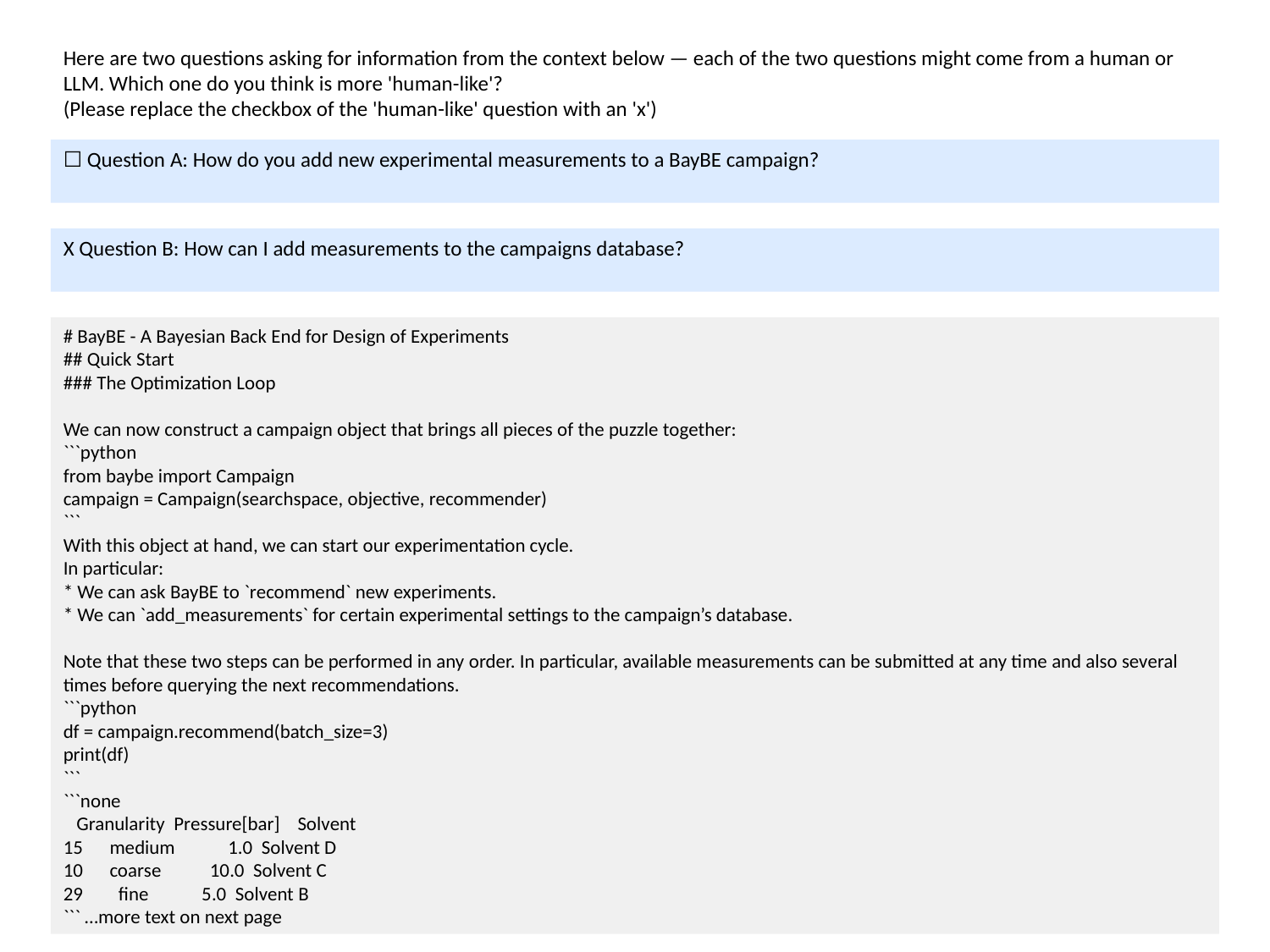

Here are two questions asking for information from the context below — each of the two questions might come from a human or LLM. Which one do you think is more 'human-like'?
(Please replace the checkbox of the 'human-like' question with an 'x')
☐ Question A: How do you add new experimental measurements to a BayBE campaign?

X Question B: How can I add measurements to the campaigns database?

# BayBE - A Bayesian Back End for Design of Experiments
## Quick Start
### The Optimization Loop

We can now construct a campaign object that brings all pieces of the puzzle together:
```python
from baybe import Campaign
campaign = Campaign(searchspace, objective, recommender)
```
With this object at hand, we can start our experimentation cycle.
In particular:
* We can ask BayBE to `recommend` new experiments.
* We can `add_measurements` for certain experimental settings to the campaign’s database.

Note that these two steps can be performed in any order. In particular, available measurements can be submitted at any time and also several
times before querying the next recommendations.
```python
df = campaign.recommend(batch_size=3)
print(df)
```
```none
   Granularity  Pressure[bar]    Solvent
15      medium            1.0  Solvent D
10      coarse           10.0  Solvent C
29        fine            5.0  Solvent B
``` …more text on next page